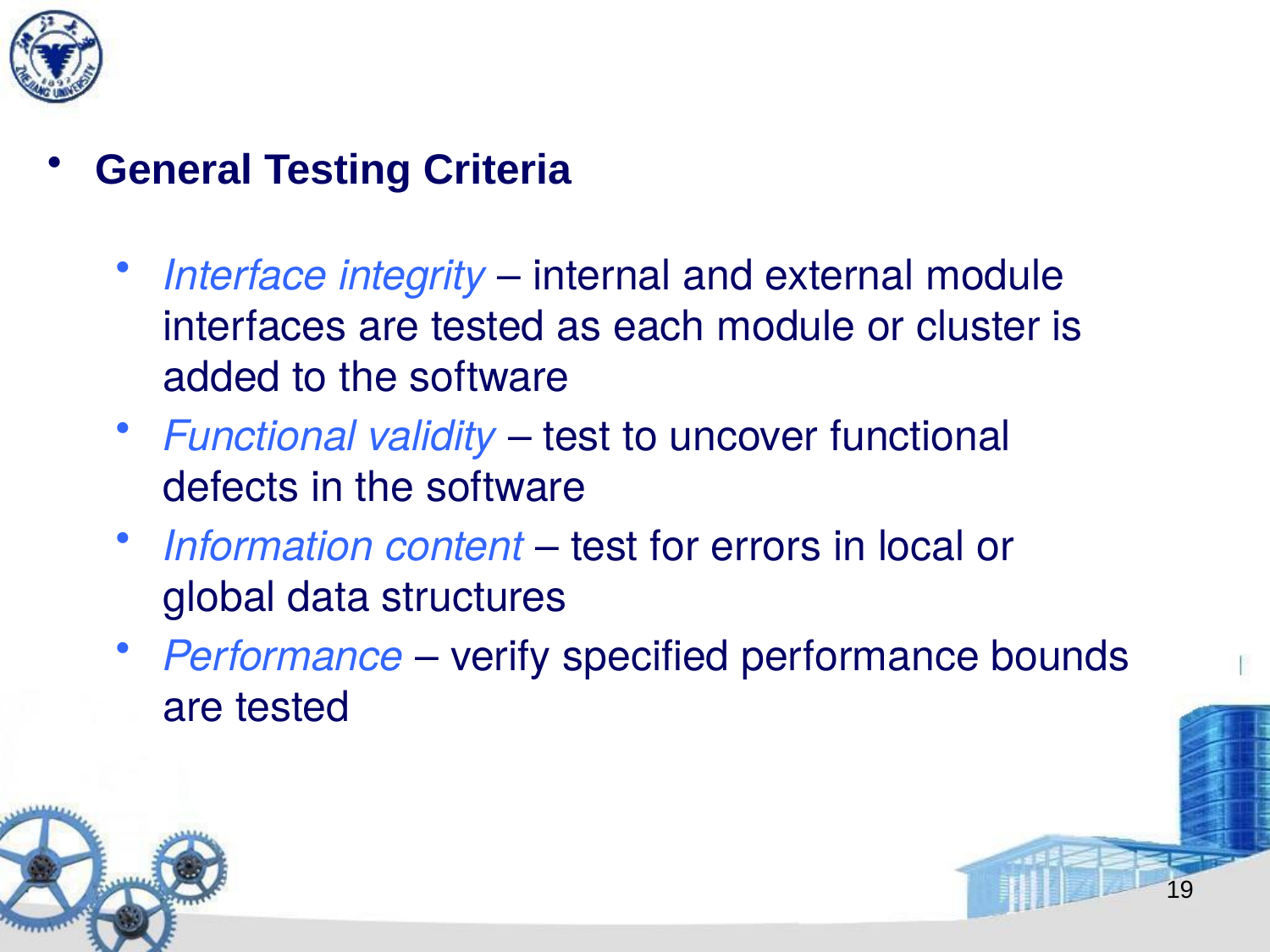

General Testing Criteria
Interface integrity – internal and external module interfaces are tested as each module or cluster is added to the software
Functional validity – test to uncover functional defects in the software
Information content – test for errors in local or global data structures
Performance – verify specified performance bounds are tested
19